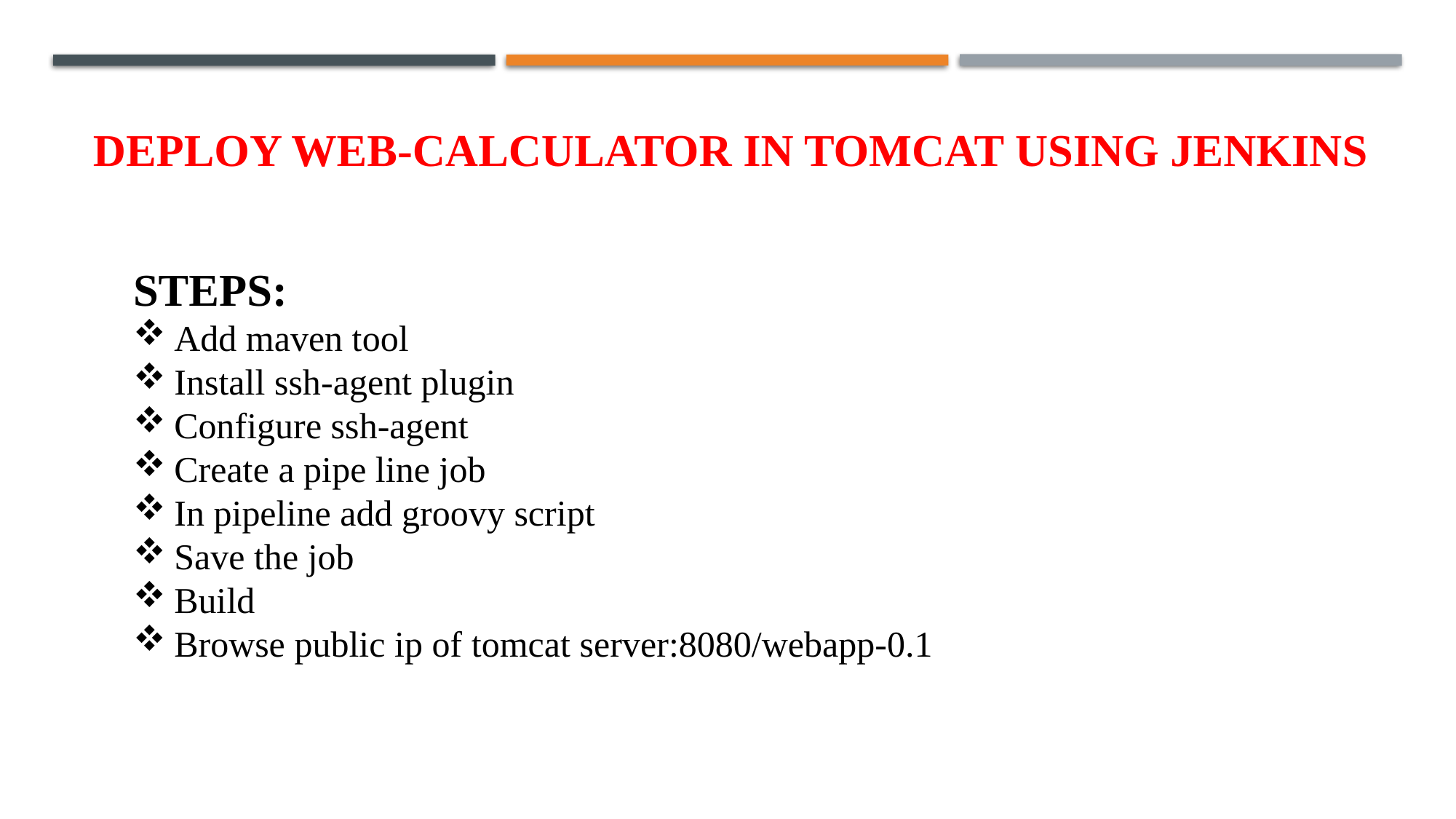

DEPLOY WEB-CALCULATOR IN TOMCAT USING JENKINS
STEPS:
Add maven tool
Install ssh-agent plugin
Configure ssh-agent
Create a pipe line job
In pipeline add groovy script
Save the job
Build
Browse public ip of tomcat server:8080/webapp-0.1